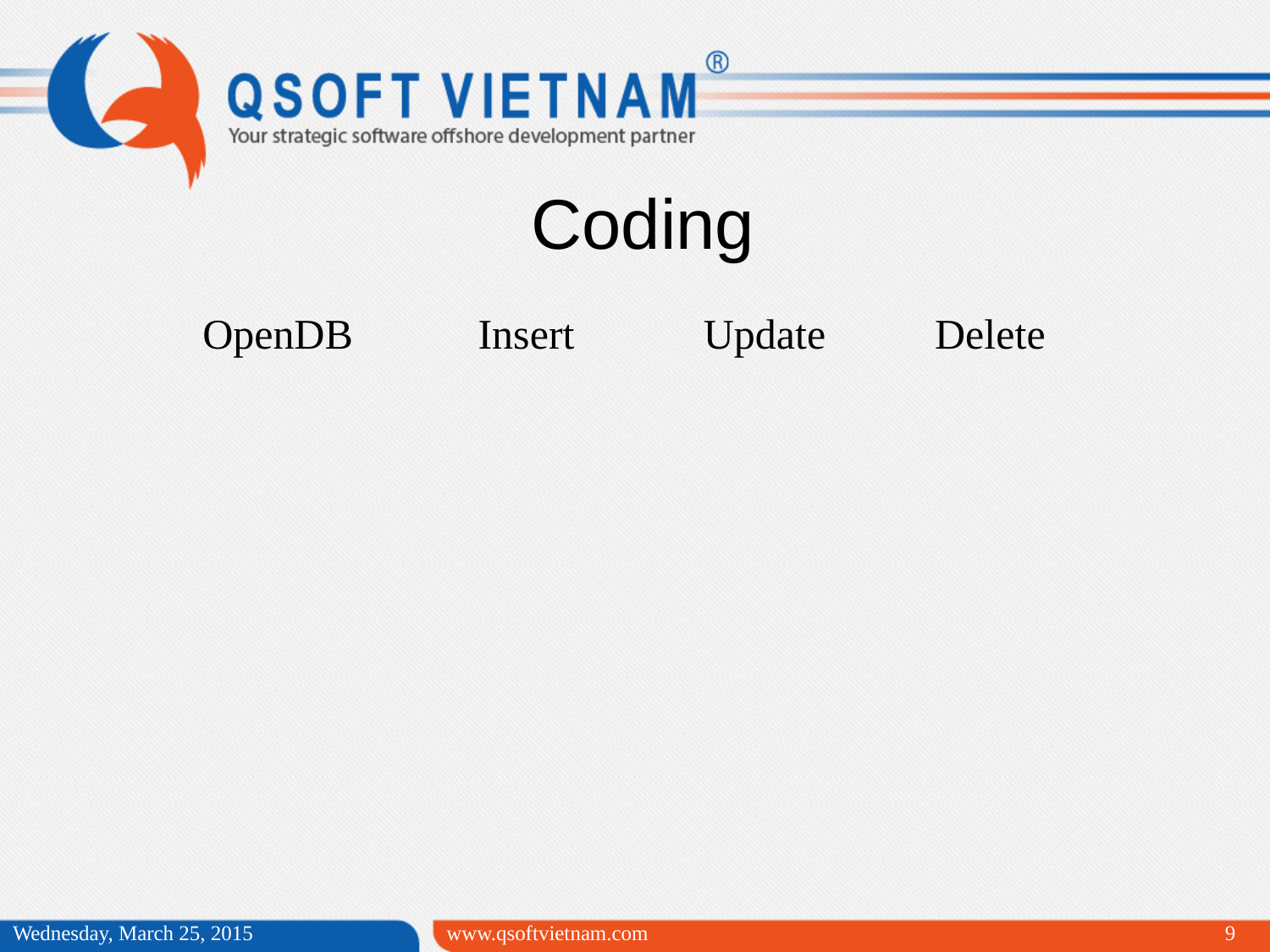

Coding
OpenDB

Insert

Update

Delete

Wednesday, March 25, 2015
www.qsoftvietnam.com
9